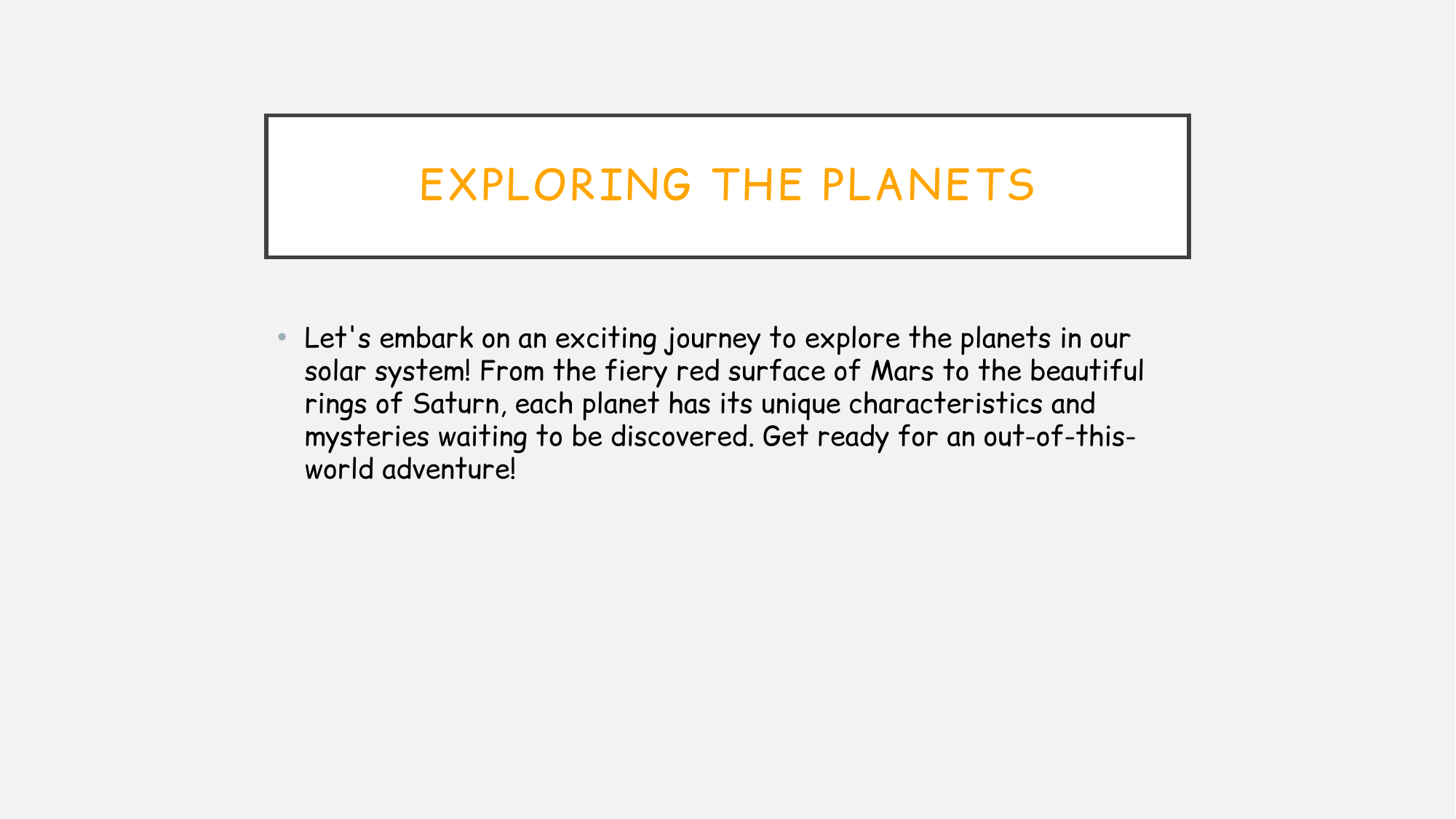

# Exploring the Planets
Let's embark on an exciting journey to explore the planets in our solar system! From the fiery red surface of Mars to the beautiful rings of Saturn, each planet has its unique characteristics and mysteries waiting to be discovered. Get ready for an out-of-this-world adventure!